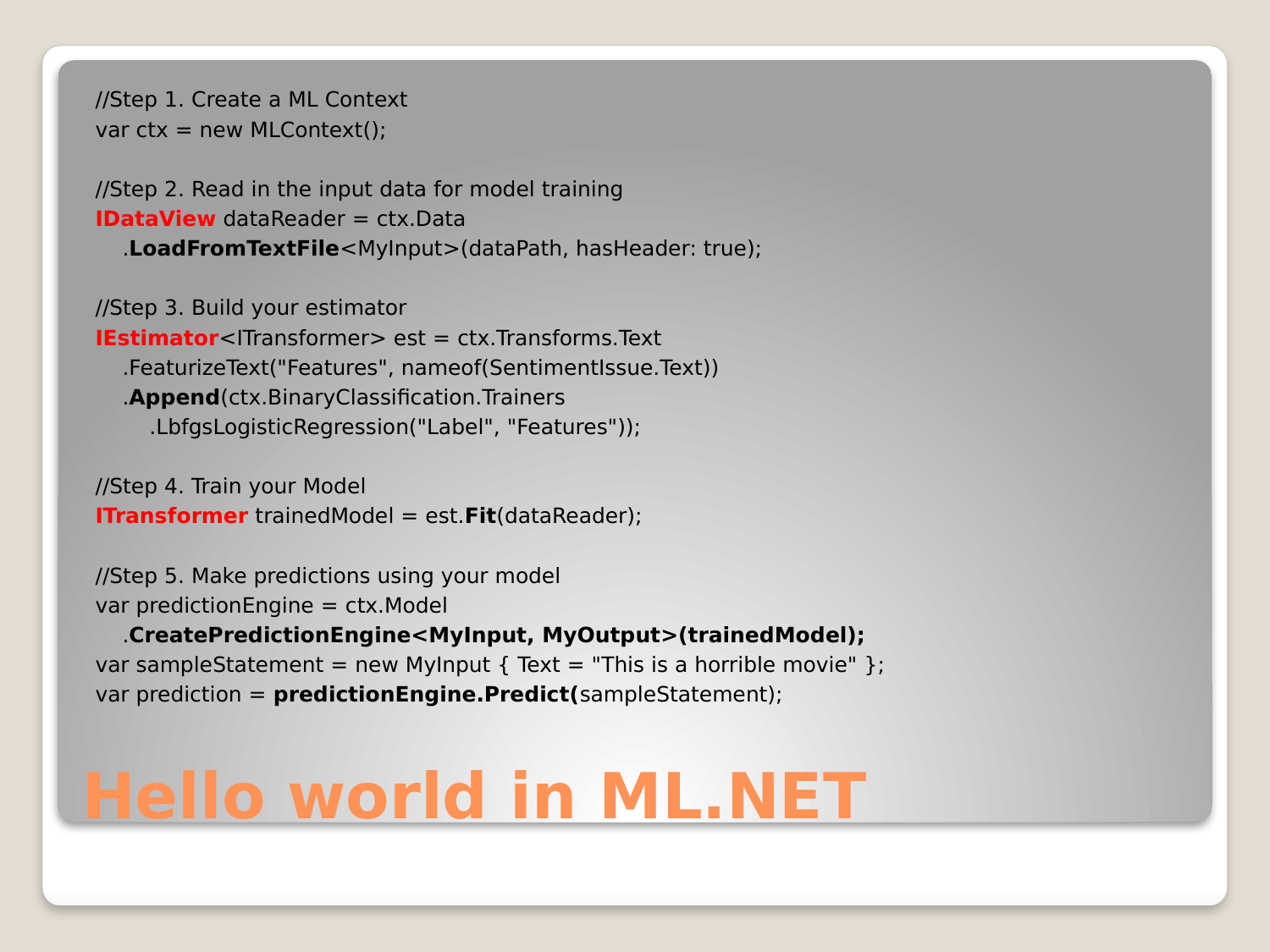

//Step 1. Create a ML Context
var ctx = new MLContext();

//Step 2. Read in the input data for model training
IDataView dataReader = ctx.Data
    .LoadFromTextFile<MyInput>(dataPath, hasHeader: true);

//Step 3. Build your estimator
IEstimator<ITransformer> est = ctx.Transforms.Text
    .FeaturizeText("Features", nameof(SentimentIssue.Text))
    .Append(ctx.BinaryClassification.Trainers
        .LbfgsLogisticRegression("Label", "Features"));

//Step 4. Train your Model
ITransformer trainedModel = est.Fit(dataReader);

//Step 5. Make predictions using your model
var predictionEngine = ctx.Model
    .CreatePredictionEngine<MyInput, MyOutput>(trainedModel);
var sampleStatement = new MyInput { Text = "This is a horrible movie" };
var prediction = predictionEngine.Predict(sampleStatement);
# Hello world in ML.NET